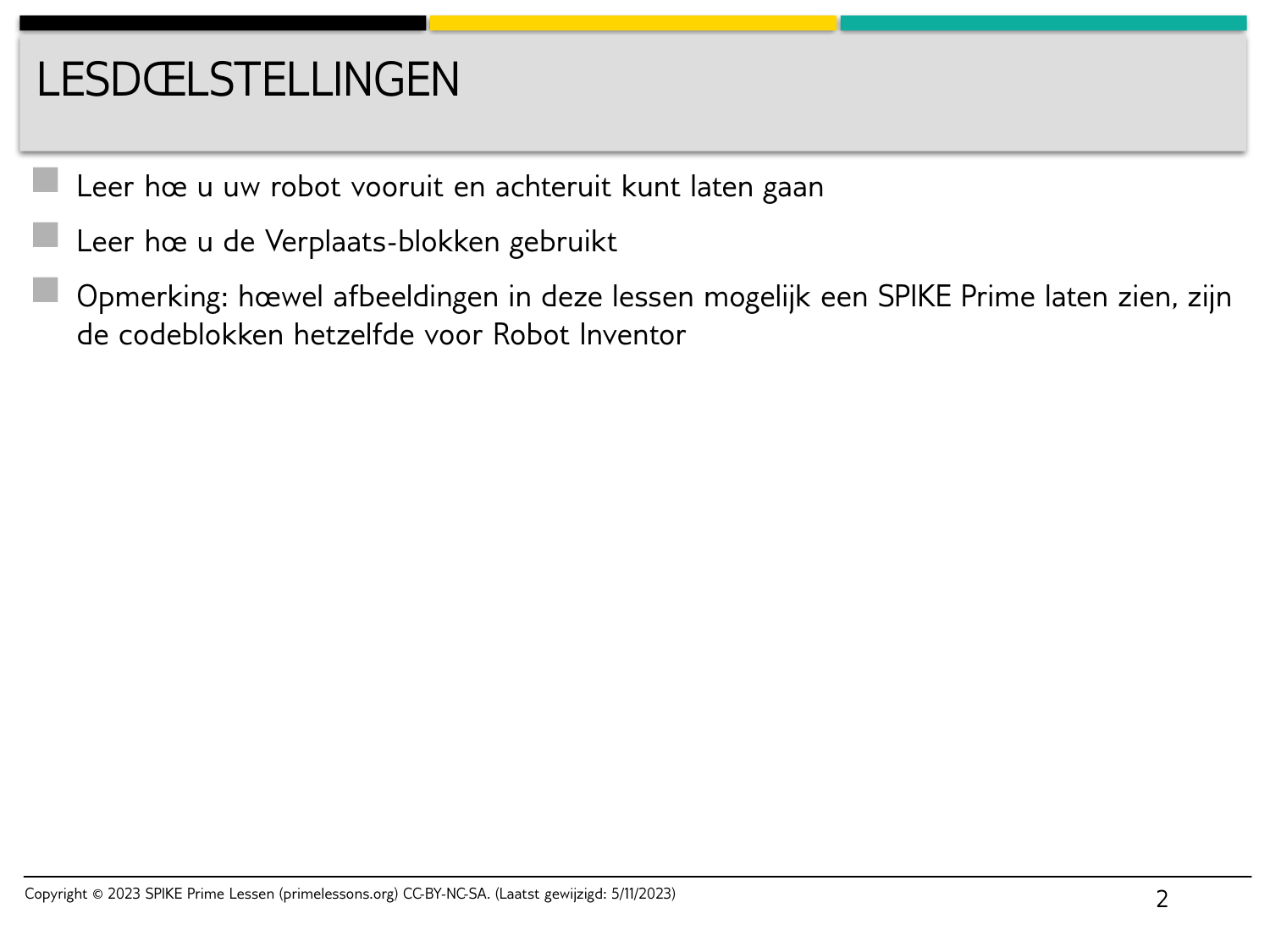

# Lesdoelstellingen
Leer hoe u uw robot vooruit en achteruit kunt laten gaan
Leer hoe u de Verplaats-blokken gebruikt
Opmerking: hoewel afbeeldingen in deze lessen mogelijk een SPIKE Prime laten zien, zijn de codeblokken hetzelfde voor Robot Inventor

2
Copyright © 2023 SPIKE Prime Lessen (primelessons.org) CC-BY-NC-SA. (Laatst gewijzigd: 5/11/2023)